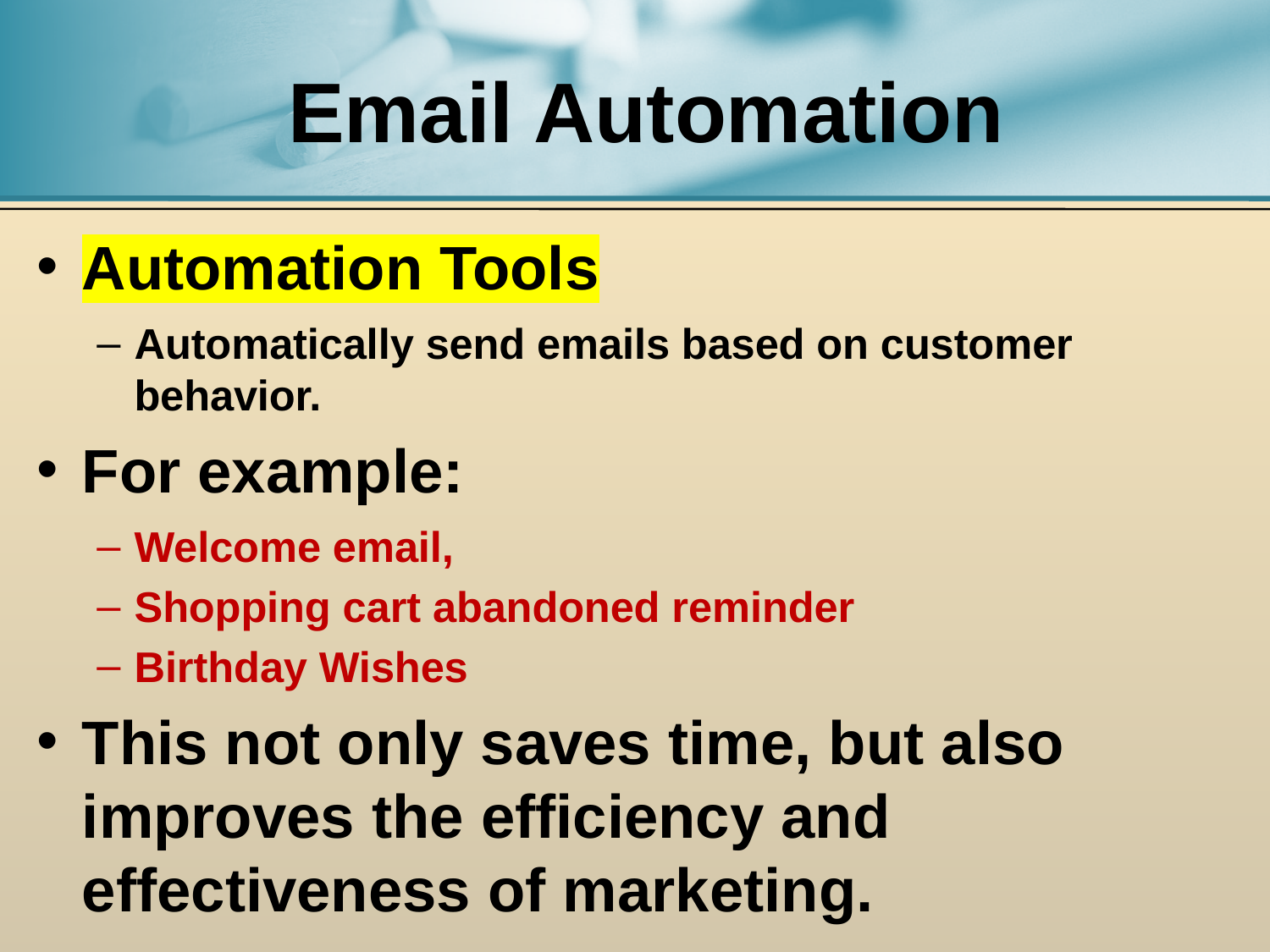

# Email Automation
Automation Tools
Automatically send emails based on customer behavior.
For example:
Welcome email,
Shopping cart abandoned reminder
Birthday Wishes
This not only saves time, but also improves the efficiency and effectiveness of marketing.